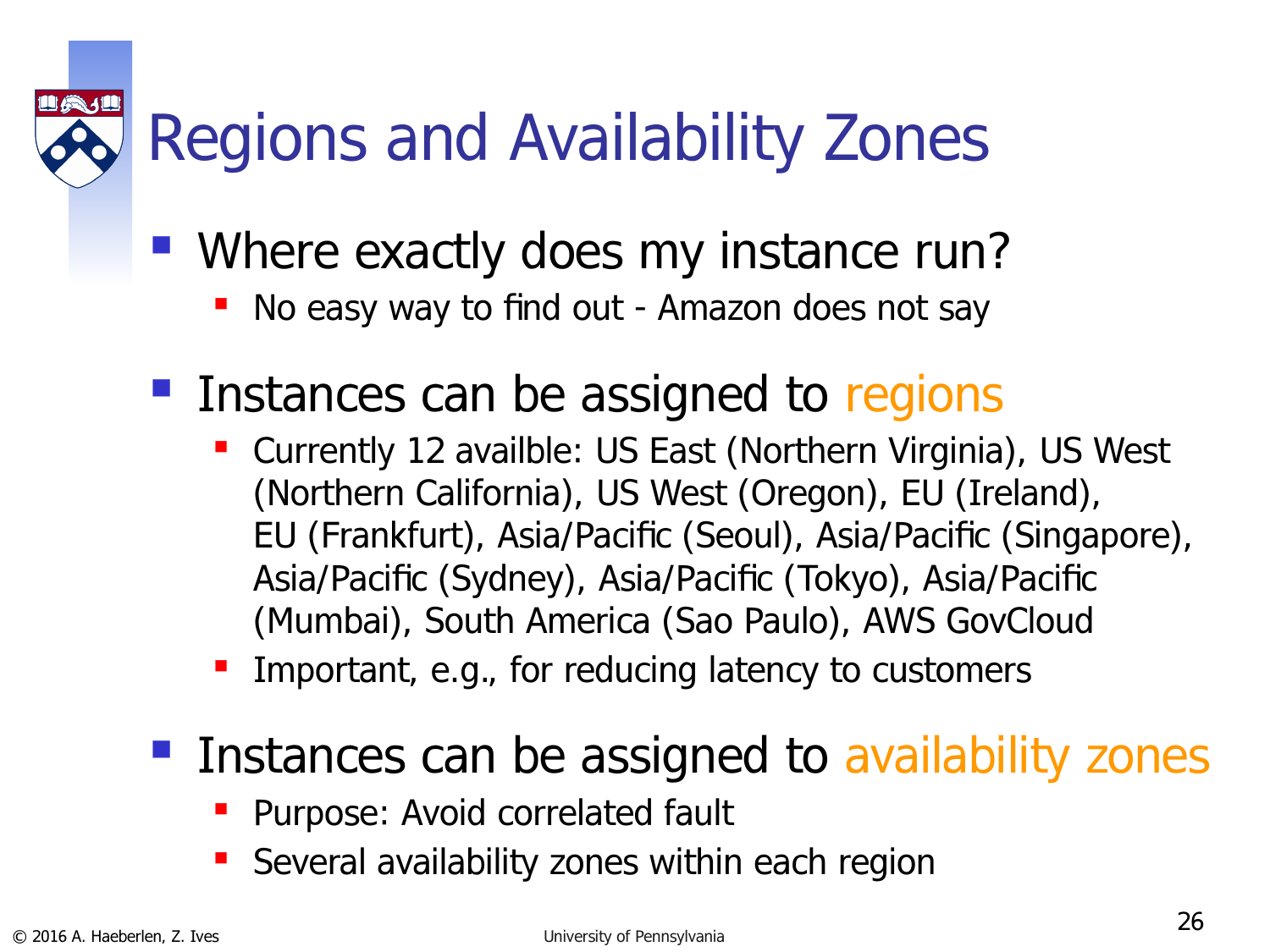

# Regions and Availability Zones
Where exactly does my instance run?
No easy way to find out - Amazon does not say

Instances can be assigned to regions
Currently 12 availble: US East (Northern Virginia), US West (Northern California), US West (Oregon), EU (Ireland),
EU (Frankfurt), Asia/Pacific (Seoul), Asia/Pacific (Singapore), Asia/Pacific (Sydney), Asia/Pacific (Tokyo), Asia/Pacific (Mumbai), South America (Sao Paulo), AWS GovCloud
Important, e.g., for reducing latency to customers

Instances can be assigned to availability zones
Purpose: Avoid correlated fault
Several availability zones within each region

26
University of Pennsylvania